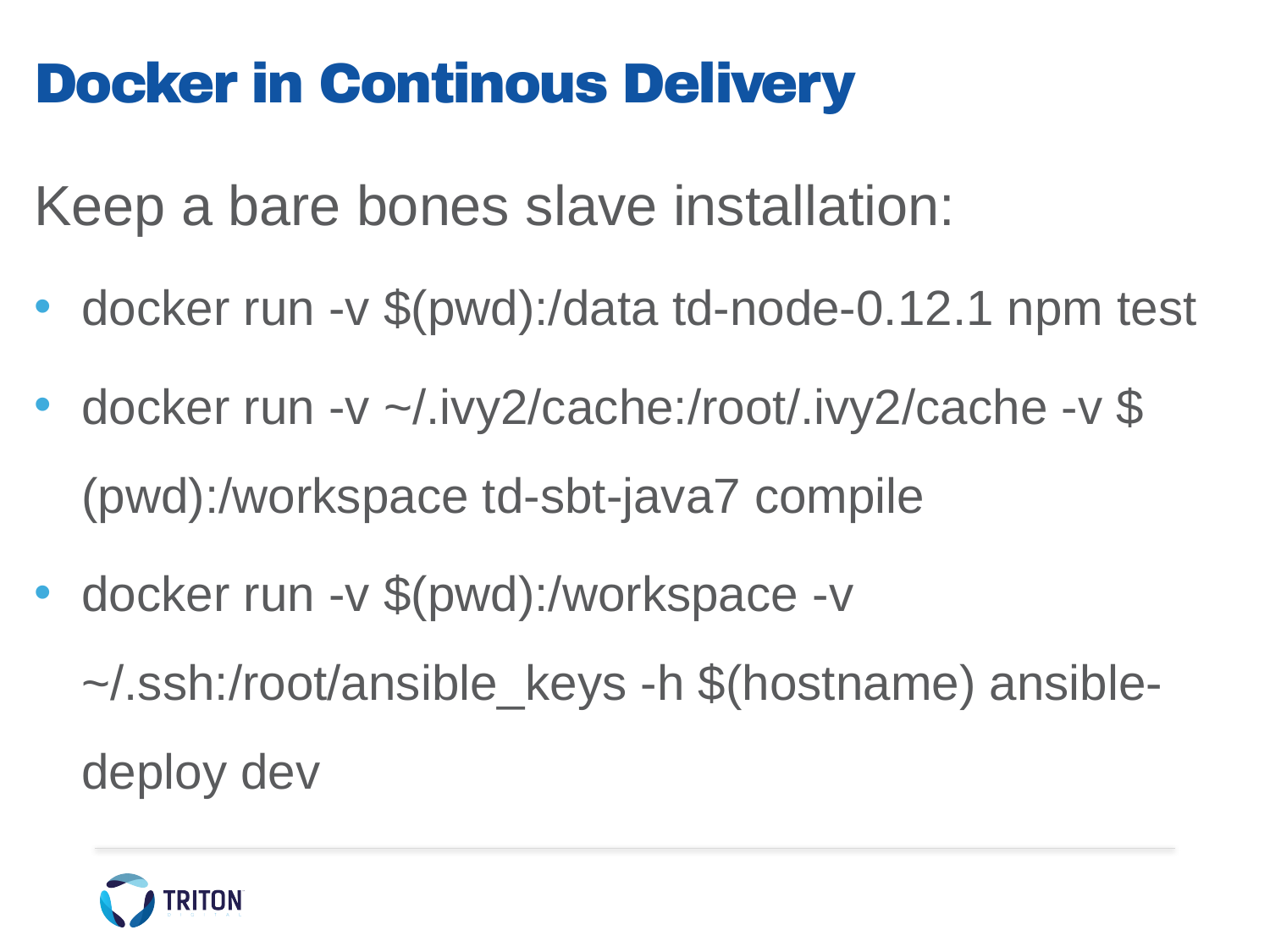

# Docker in Continous Delivery
Keep a bare bones slave installation:
docker run -v $(pwd):/data td-node-0.12.1 npm test
docker run -v ~/.ivy2/cache:/root/.ivy2/cache -v $(pwd):/workspace td-sbt-java7 compile
docker run -v $(pwd):/workspace -v ~/.ssh:/root/ansible_keys -h $(hostname) ansible-deploy dev